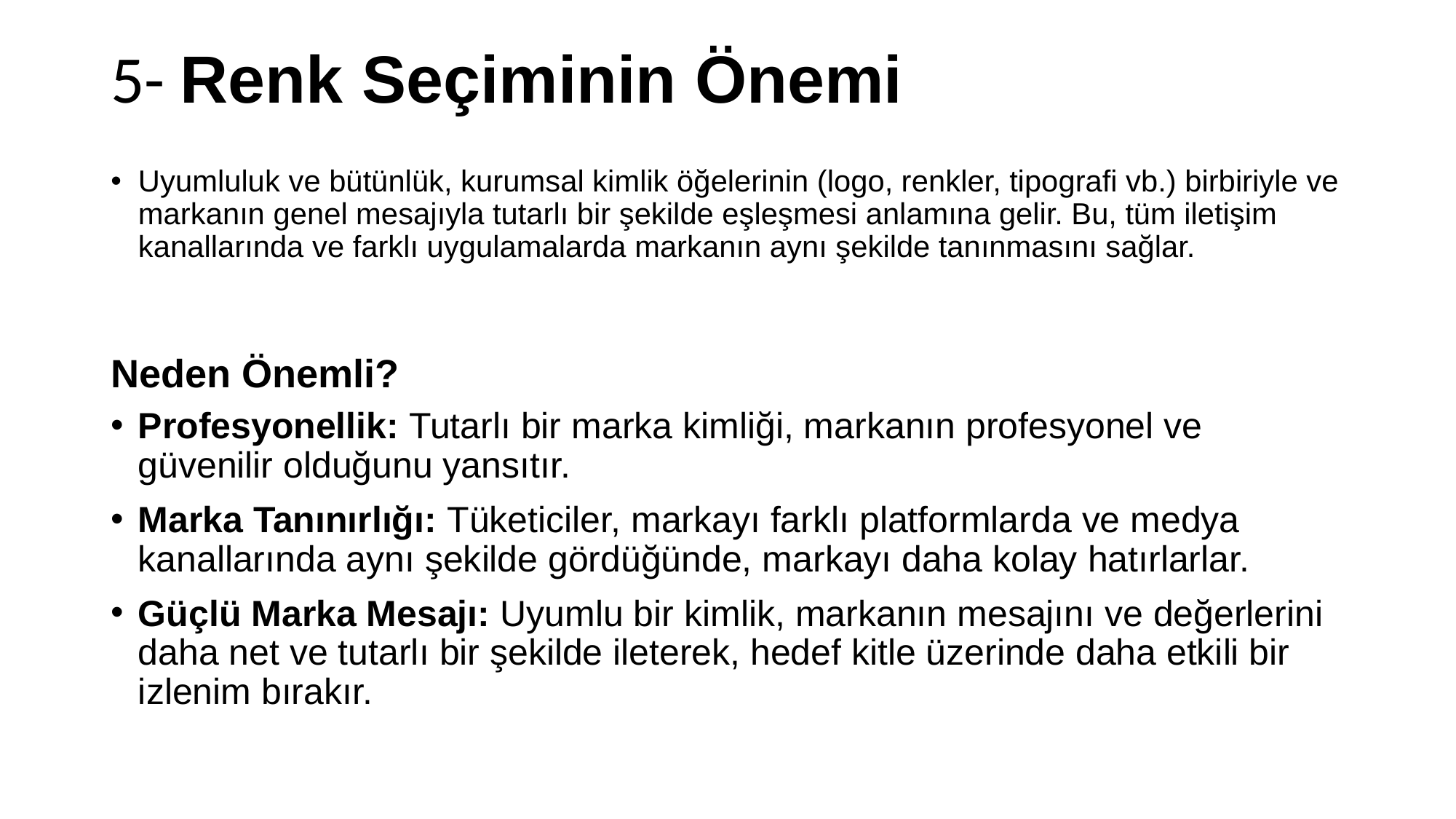

# 5- Renk Seçiminin Önemi
Uyumluluk ve bütünlük, kurumsal kimlik öğelerinin (logo, renkler, tipografi vb.) birbiriyle ve markanın genel mesajıyla tutarlı bir şekilde eşleşmesi anlamına gelir. Bu, tüm iletişim kanallarında ve farklı uygulamalarda markanın aynı şekilde tanınmasını sağlar.
Neden Önemli?
Profesyonellik: Tutarlı bir marka kimliği, markanın profesyonel ve güvenilir olduğunu yansıtır.
Marka Tanınırlığı: Tüketiciler, markayı farklı platformlarda ve medya kanallarında aynı şekilde gördüğünde, markayı daha kolay hatırlarlar.
Güçlü Marka Mesajı: Uyumlu bir kimlik, markanın mesajını ve değerlerini daha net ve tutarlı bir şekilde ileterek, hedef kitle üzerinde daha etkili bir izlenim bırakır.